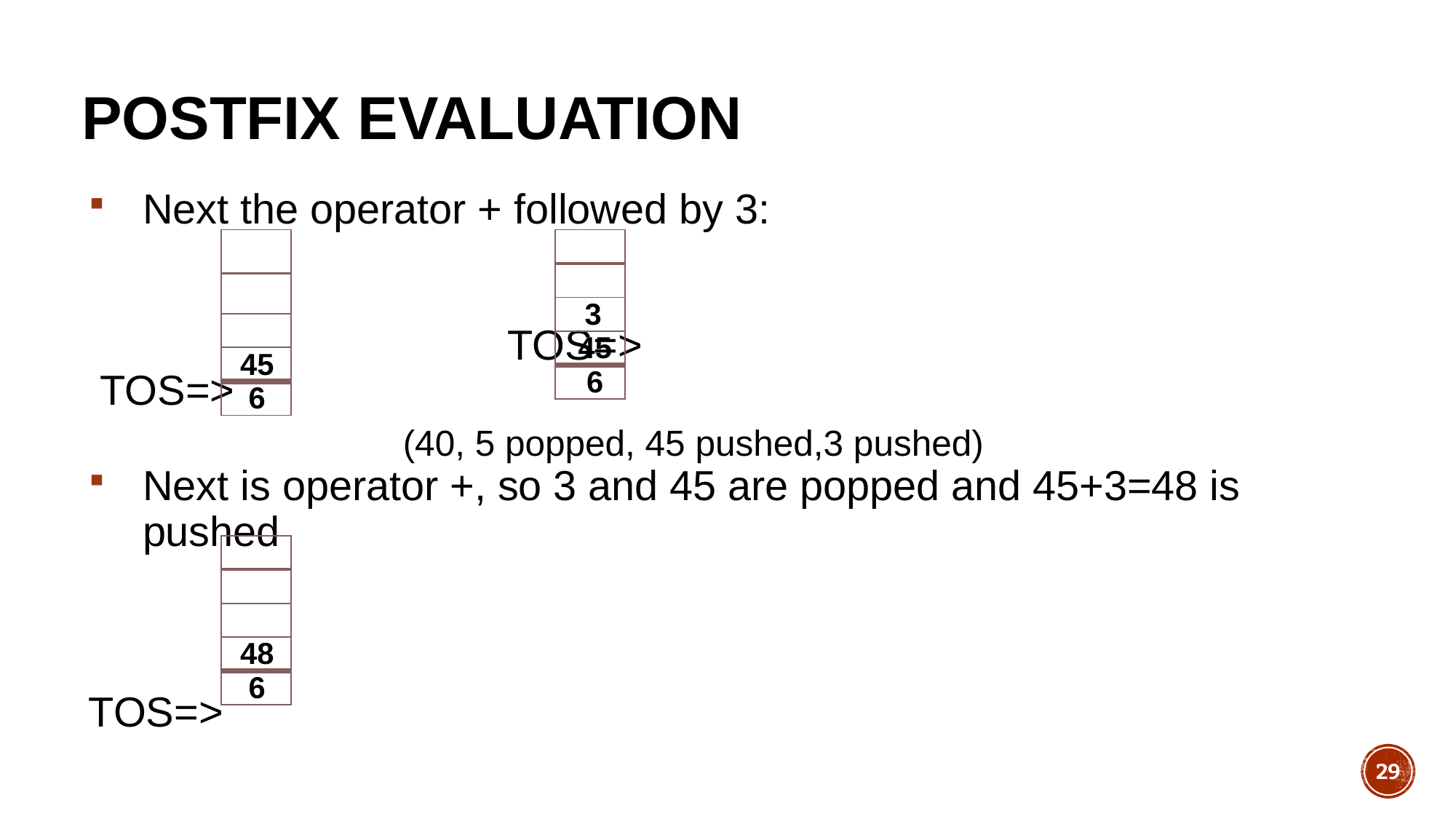

# Postfix Evaluation
Next the operator + followed by 3:

                                    TOS=>
 TOS=>
                           (40, 5 popped, 45 pushed,3 pushed)
Next is operator +, so 3 and 45 are popped and 45+3=48 is pushed

TOS=>

|  |
| --- |
|  |
|  |
| 45 |
| 6 |
|  |
| --- |
|  |
| 3 |
| 45 |
| 6 |
|  |
| --- |
|  |
|  |
| 48 |
| 6 |
29